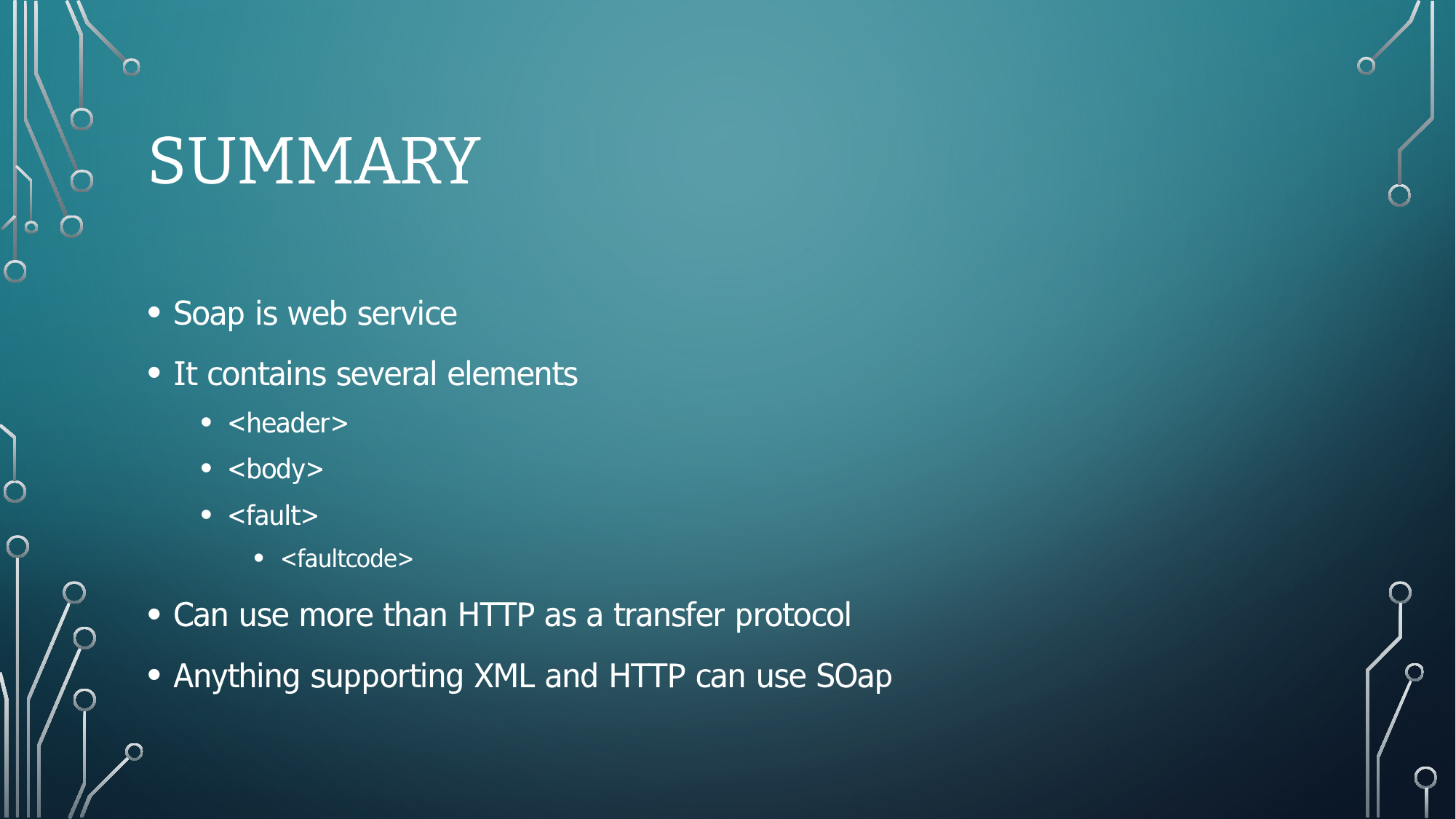

# Summary
Soap is web service
It contains several elements
<header>
<body>
<fault>
<faultcode>
Can use more than HTTP as a transfer protocol
Anything supporting XML and HTTP can use SOap